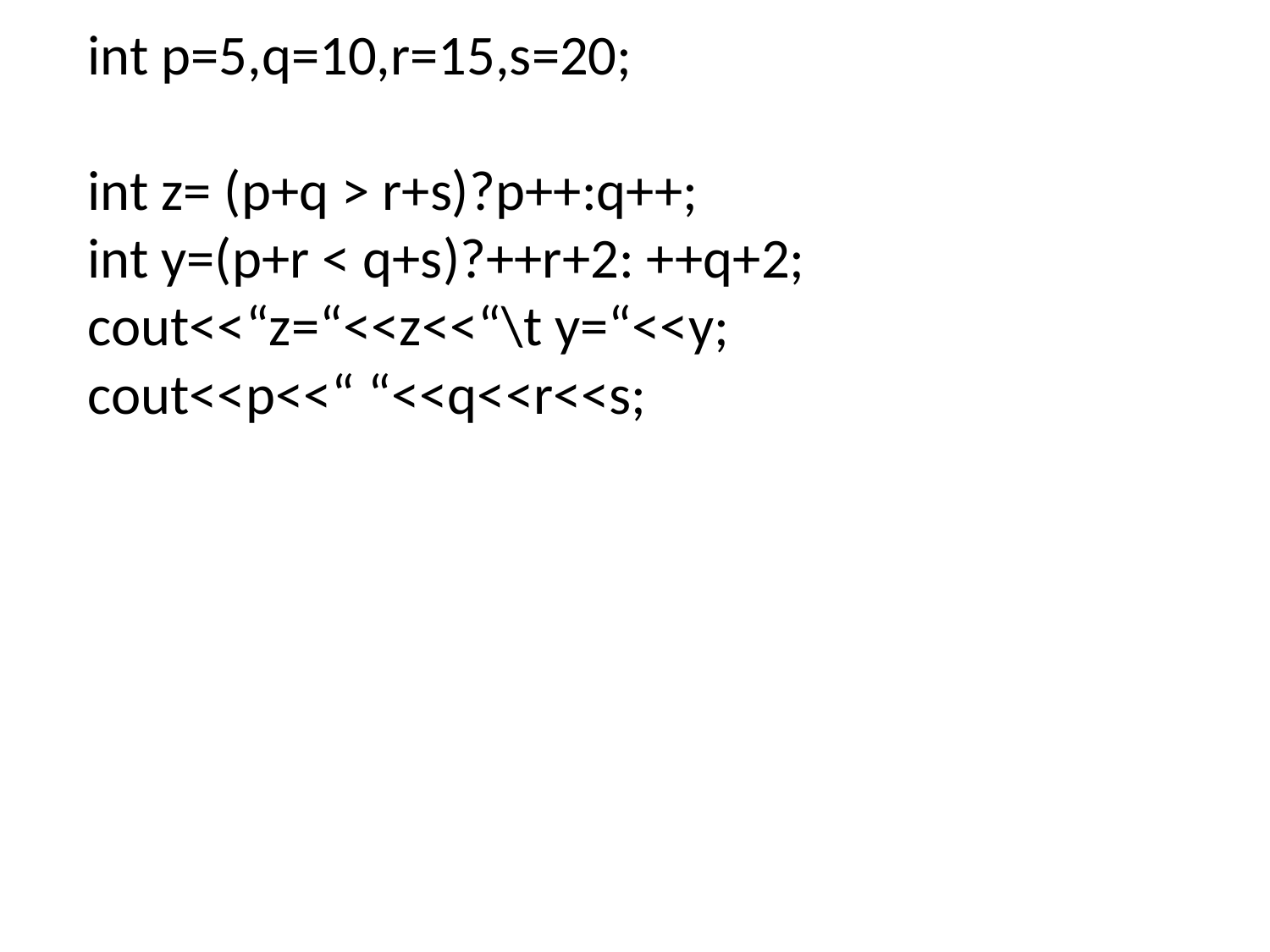

int p=5,q=10,r=15,s=20;

int z= (p+q > r+s)?p++:q++;
int y=(p+r < q+s)?++r+2: ++q+2;
cout<<“z=“<<z<<“\t y=“<<y;
cout<<p<<“ “<<q<<r<<s;